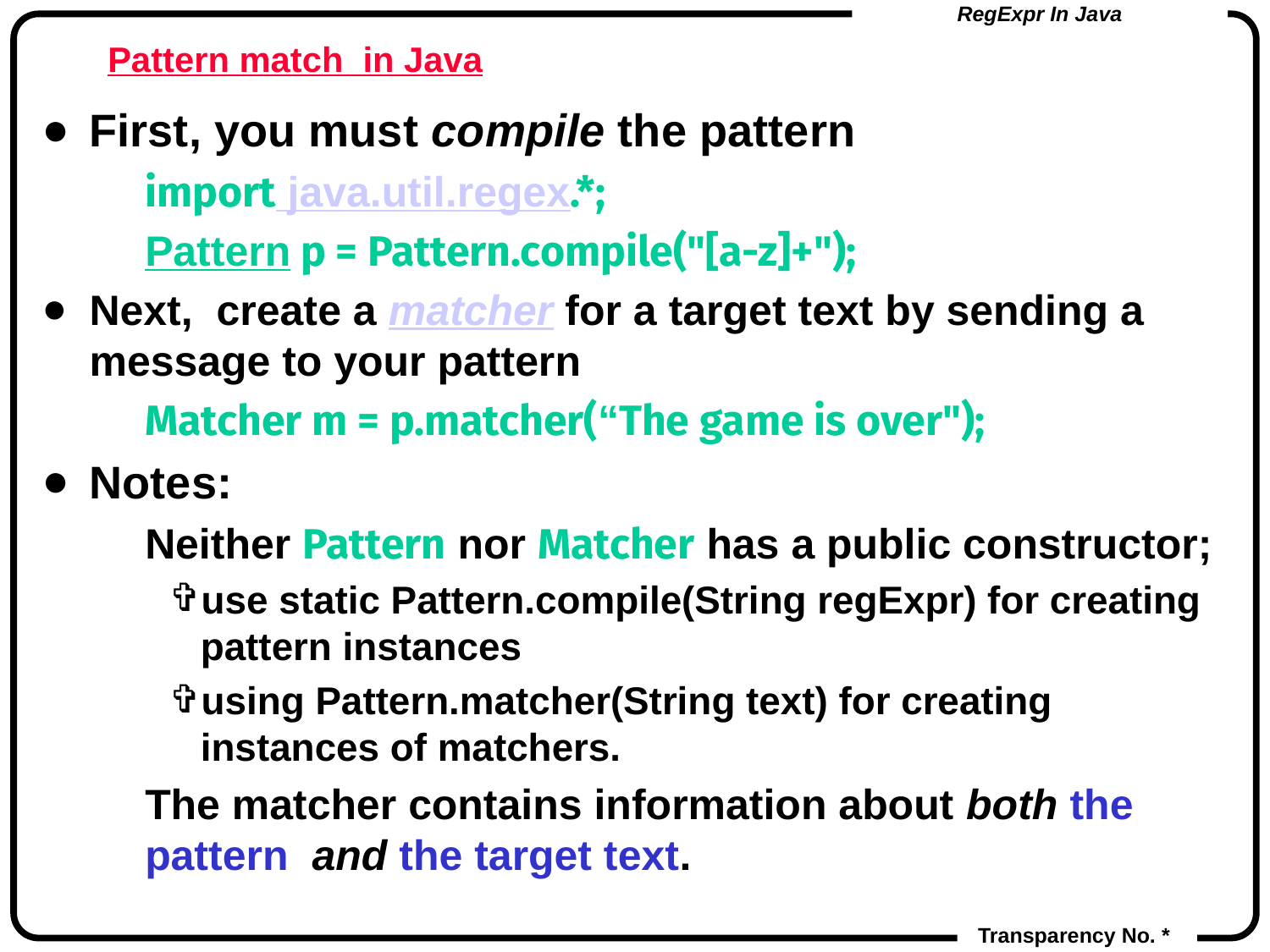

# Pattern match  in Java
First, you must compile the pattern
import java.util.regex.*;
Pattern p = Pattern.compile("[a-z]+");
Next,  create a matcher for a target text by sending a message to your pattern
Matcher m = p.matcher(“The game is over");
Notes:
Neither Pattern nor Matcher has a public constructor;
use static Pattern.compile(String regExpr) for creating pattern instances
using Pattern.matcher(String text) for creating instances of matchers.
The matcher contains information about both the pattern  and the target text.